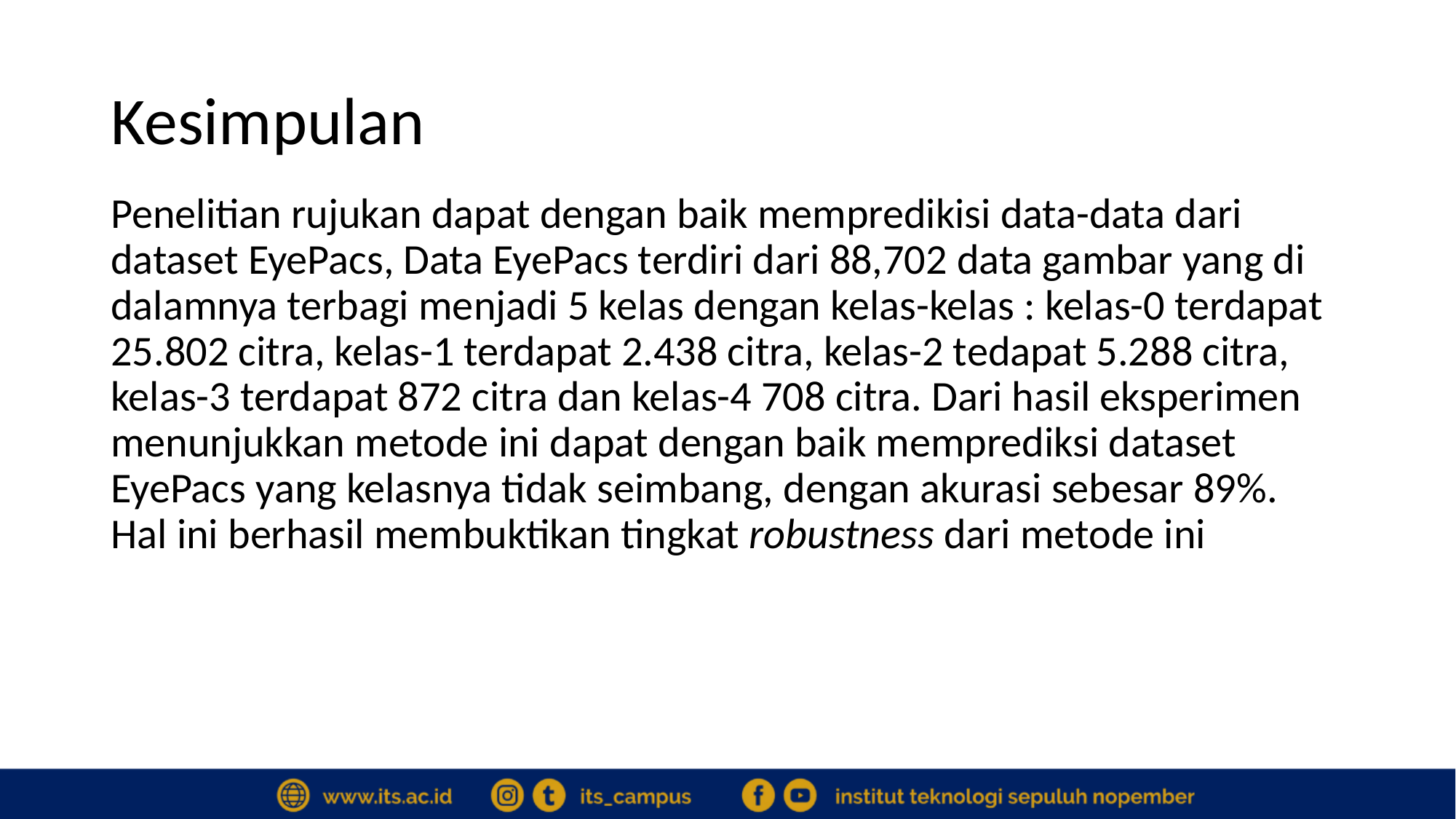

# Kesimpulan
Penelitian rujukan dapat dengan baik mempredikisi data-data dari dataset EyePacs, Data EyePacs terdiri dari 88,702 data gambar yang di dalamnya terbagi menjadi 5 kelas dengan kelas-kelas : kelas-0 terdapat 25.802 citra, kelas-1 terdapat 2.438 citra, kelas-2 tedapat 5.288 citra, kelas-3 terdapat 872 citra dan kelas-4 708 citra. Dari hasil eksperimen menunjukkan metode ini dapat dengan baik memprediksi dataset EyePacs yang kelasnya tidak seimbang, dengan akurasi sebesar 89%. Hal ini berhasil membuktikan tingkat robustness dari metode ini